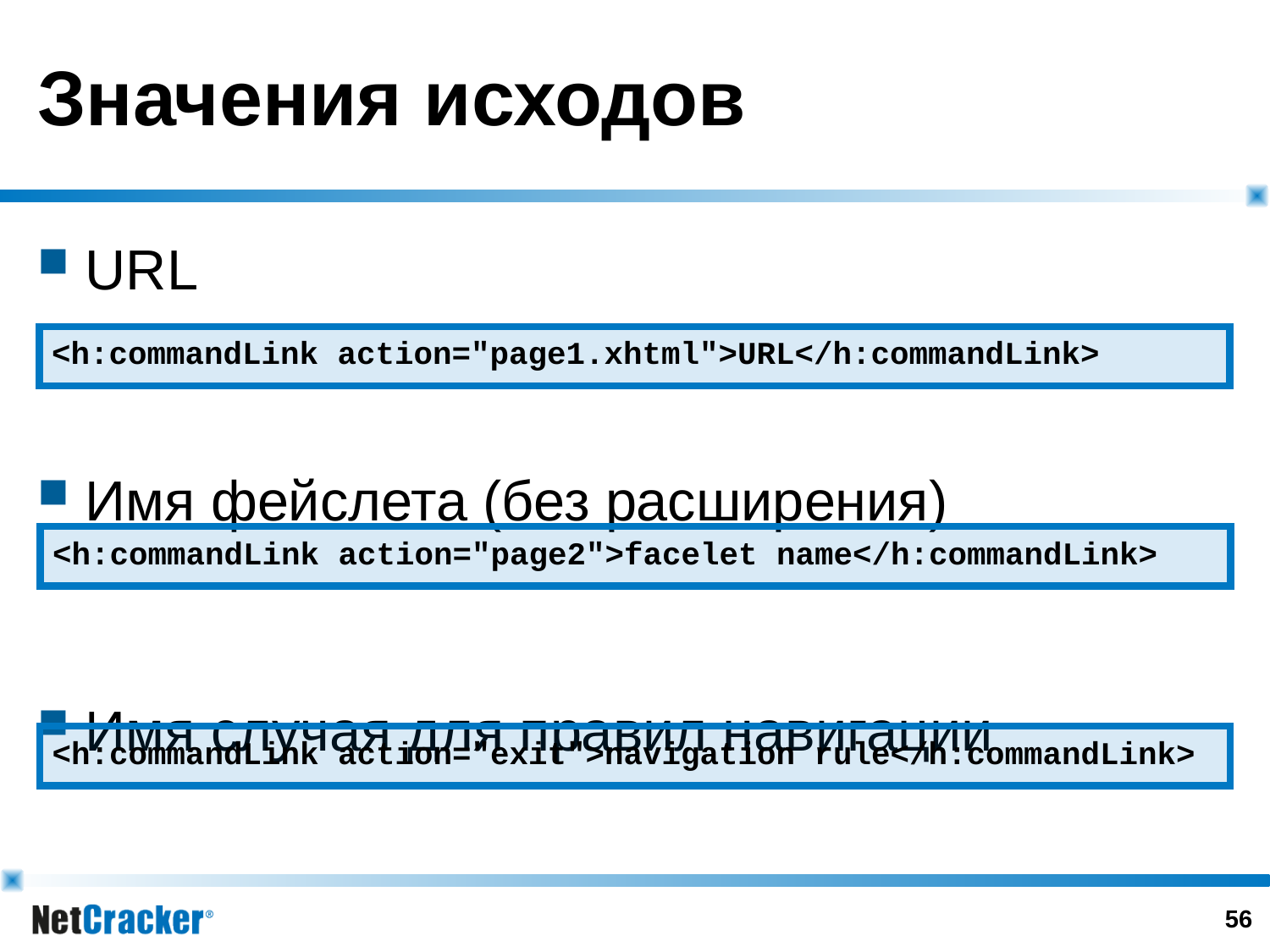

# Значения исходов
URL

Имя фейслета (без расширения)

Имя случая для правил навигации
<h:commandLink action="page1.xhtml">URL</h:commandLink>
<h:commandLink action="page2">facelet name</h:commandLink>
<h:commandLink action="exit">navigation rule</h:commandLink>
56